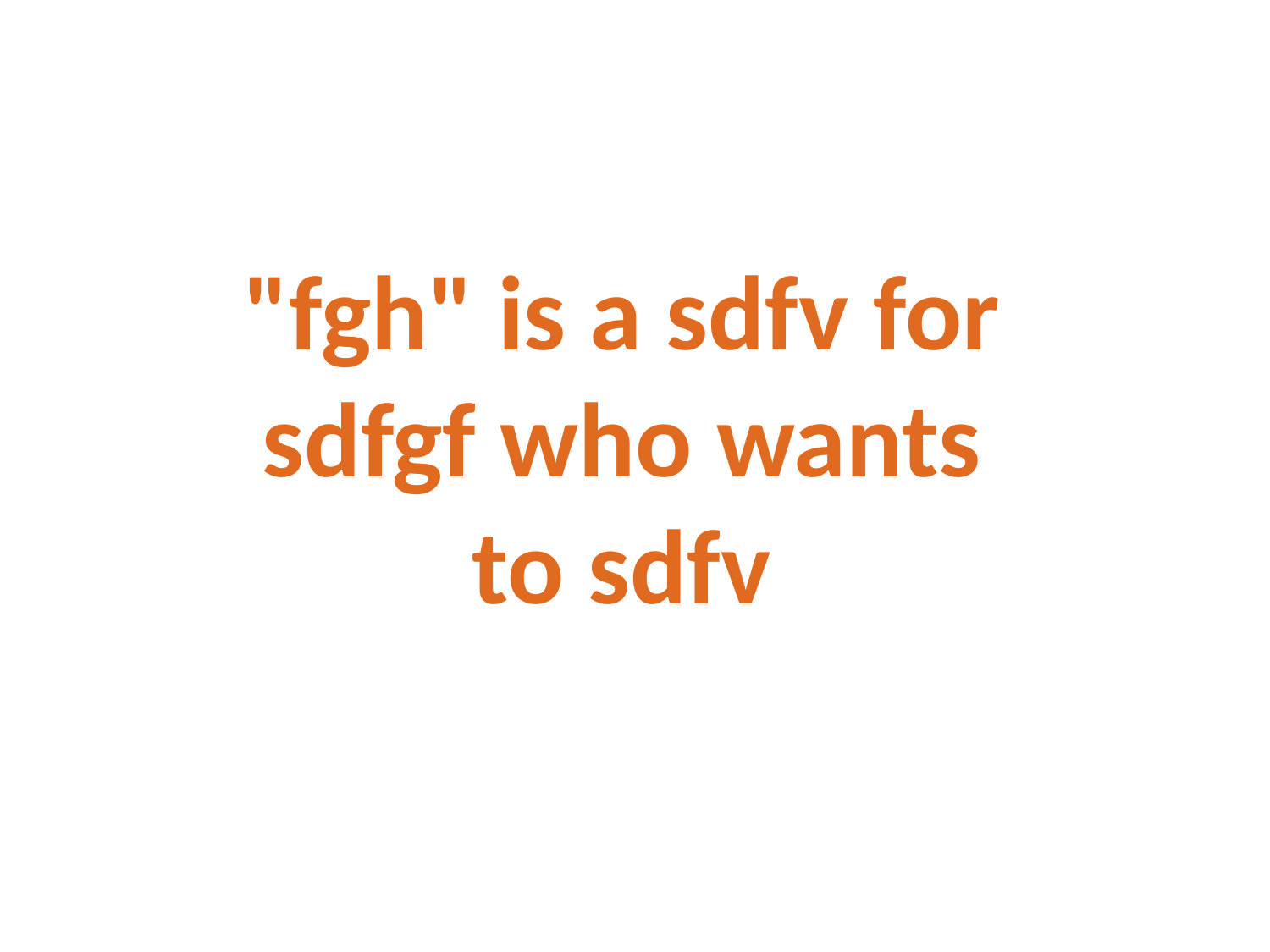

"fgh" is a sdfv for sdfgf who wants to sdfv